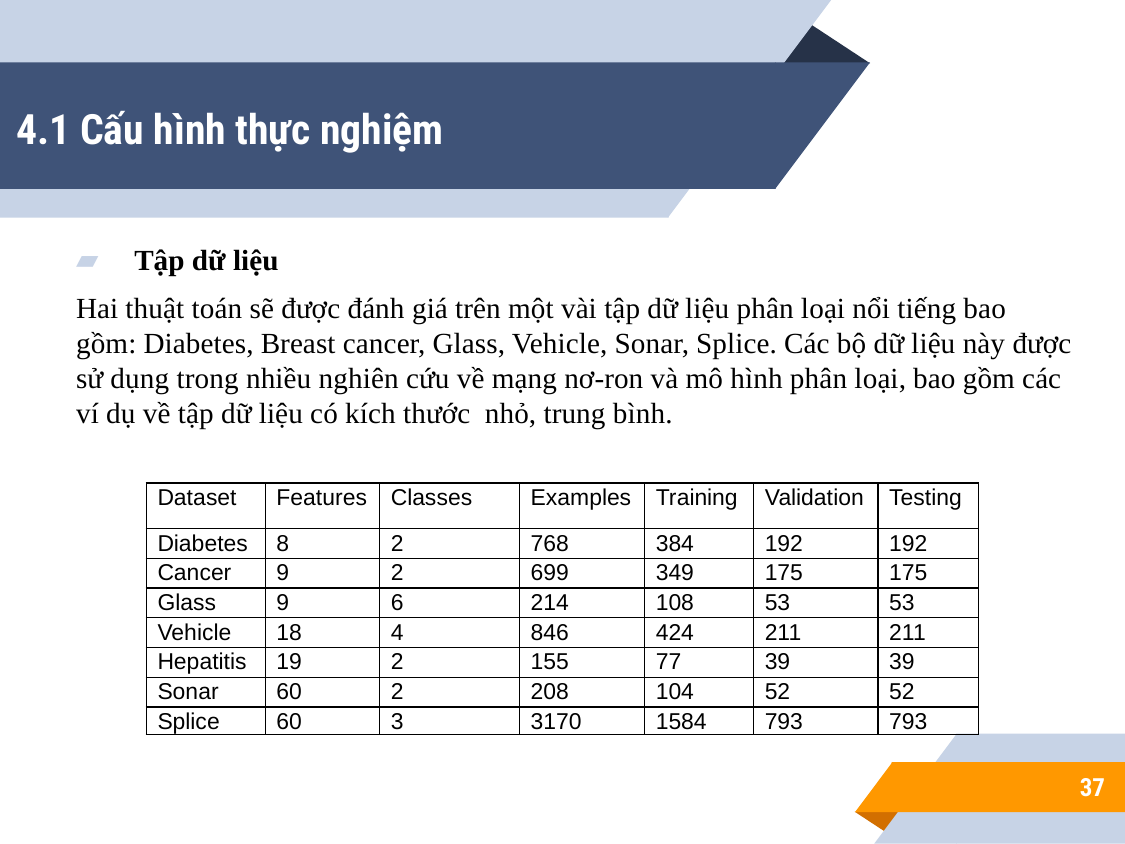

# 4.1 Cấu hình thực nghiệm

Tập dữ liệu
Hai thuật toán sẽ được đánh giá trên một vài tập dữ liệu phân loại nổi tiếng bao gồm: Diabetes, Breast cancer, Glass, Vehicle, Sonar, Splice. Các bộ dữ liệu này được sử dụng trong nhiều nghiên cứu về mạng nơ-ron và mô hình phân loại, bao gồm các ví dụ về tập dữ liệu có kích thước  nhỏ, trung bình.
| Dataset | Features | Classes | Examples | Training | Validation | Testing |
| --- | --- | --- | --- | --- | --- | --- |
| Diabetes | 8 | 2 | 768 | 384 | 192 | 192 |
| Cancer | 9 | 2 | 699 | 349 | 175 | 175 |
| Glass | 9 | 6 | 214 | 108 | 53 | 53 |
| Vehicle | 18 | 4 | 846 | 424 | 211 | 211 |
| Hepatitis | 19 | 2 | 155 | 77 | 39 | 39 |
| Sonar | 60 | 2 | 208 | 104 | 52 | 52 |
| Splice | 60 | 3 | 3170 | 1584 | 793 | 793 |
37